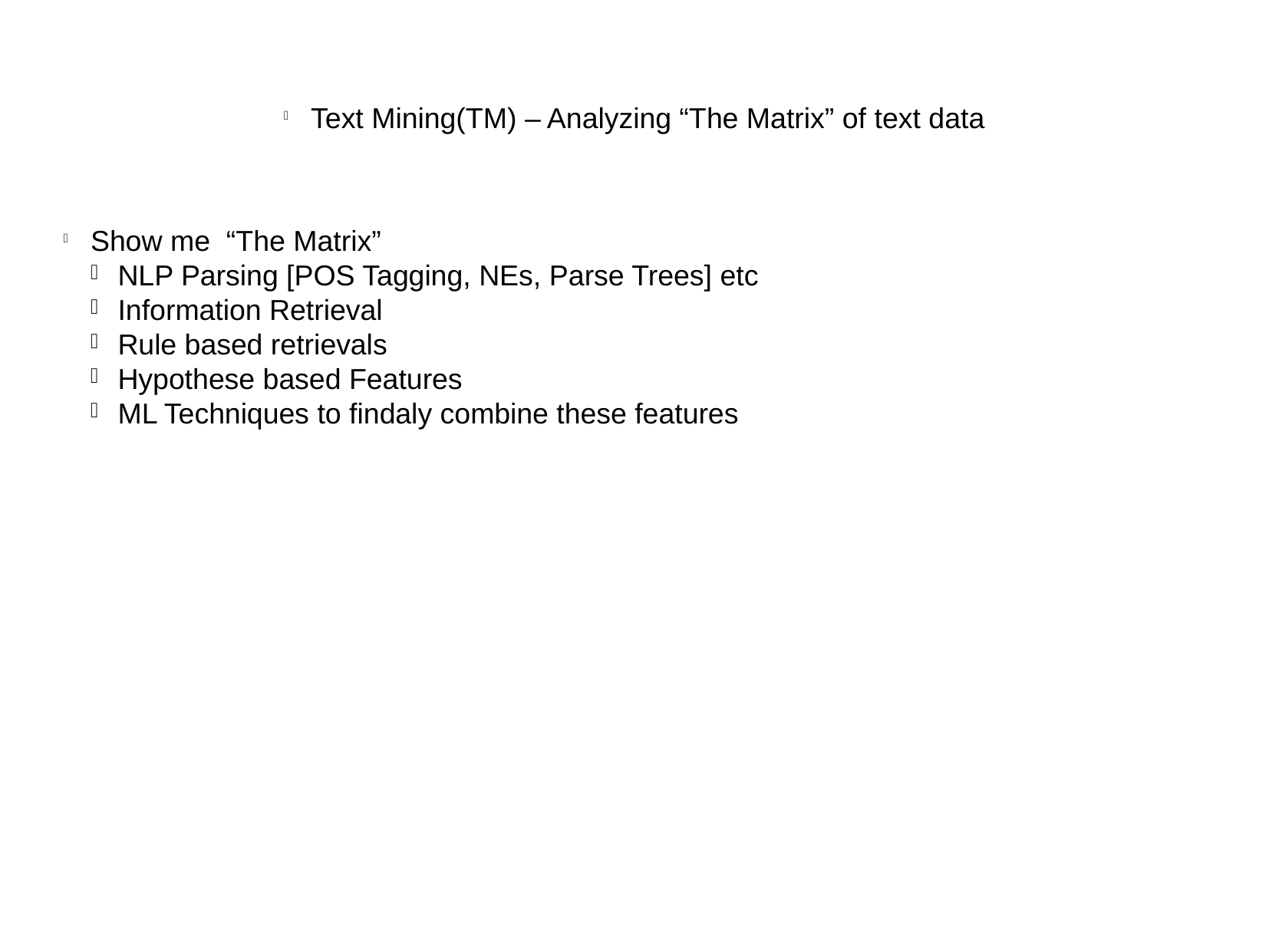

Text Mining(TM) – Analyzing “The Matrix” of text data
Show me  “The Matrix”
NLP Parsing [POS Tagging, NEs, Parse Trees] etc
Information Retrieval
Rule based retrievals
Hypothese based Features
ML Techniques to findaly combine these features